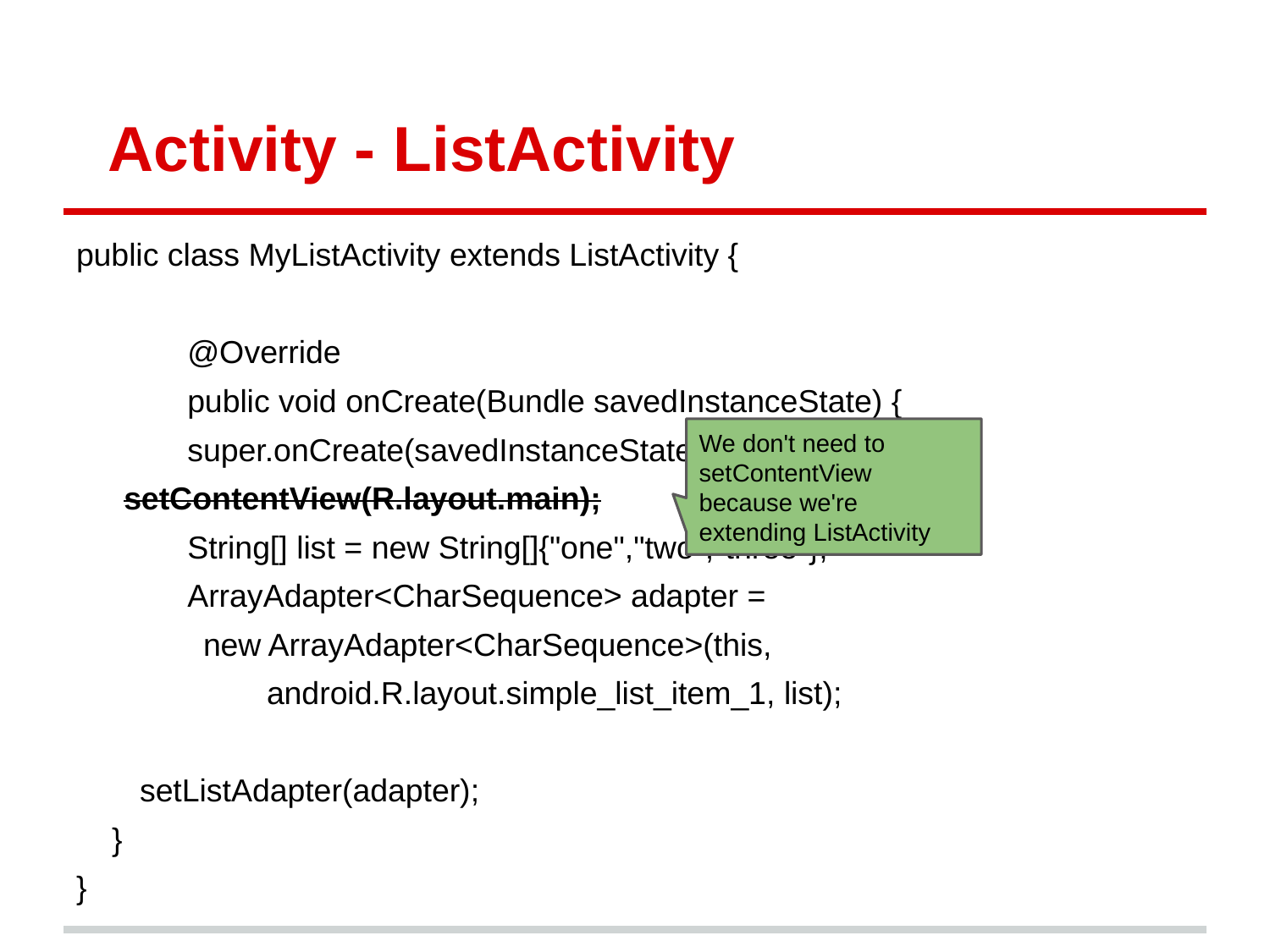

# Activity - ListActivity
public class MyListActivity extends ListActivity {

@Override
public void onCreate(Bundle savedInstanceState) {
super.onCreate(savedInstanceState);
	setContentView(R.layout.main);
String[] list = new String[]{"one","two","three"};
ArrayAdapter<CharSequence> adapter =
new ArrayAdapter<CharSequence>(this,
android.R.layout.simple_list_item_1, list);

setListAdapter(adapter);
    }
}

We don't need to setContentView because we're extending ListActivity